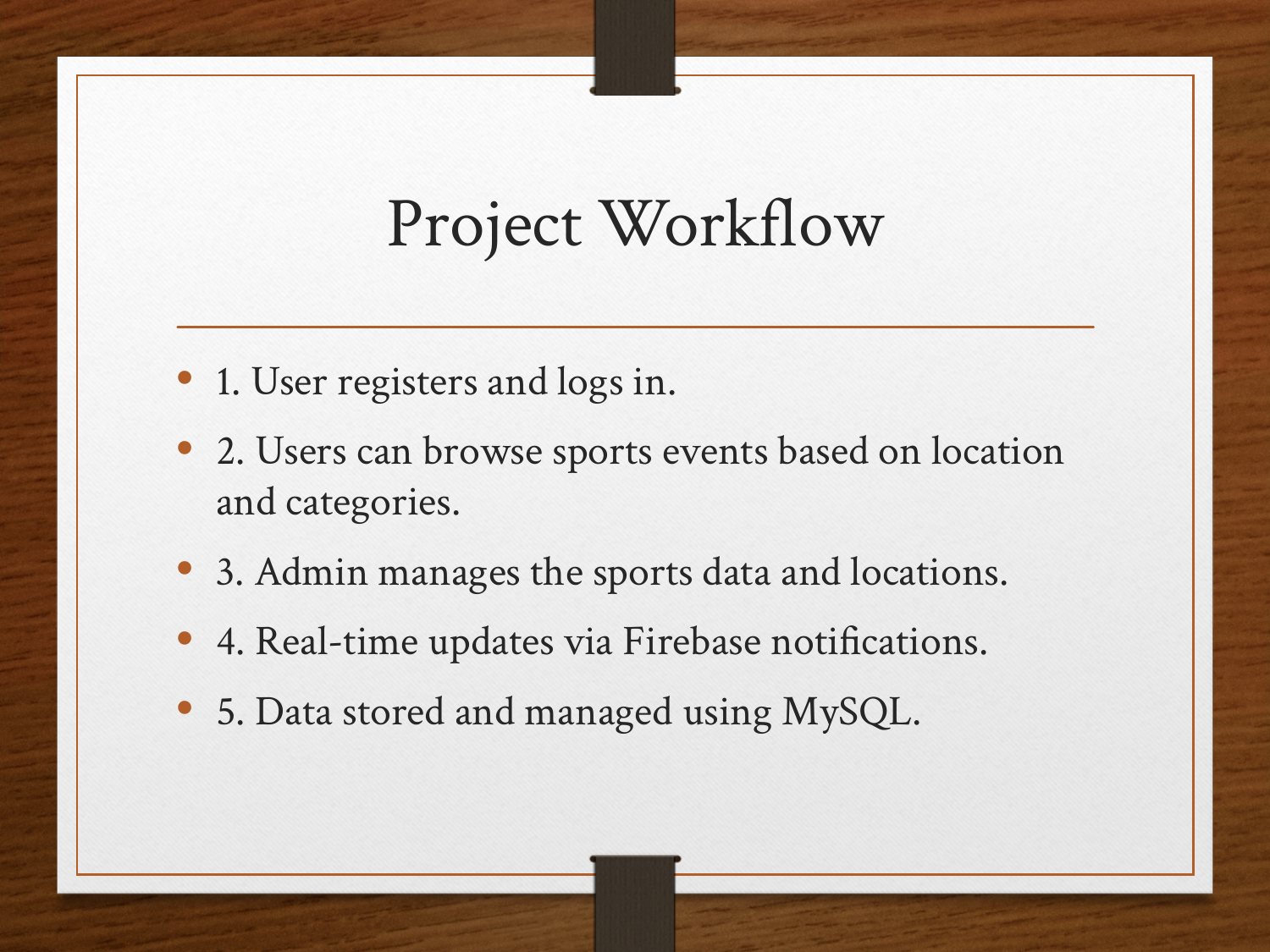

# Project Workflow
1. User registers and logs in.
2. Users can browse sports events based on location and categories.
3. Admin manages the sports data and locations.
4. Real-time updates via Firebase notifications.
5. Data stored and managed using MySQL.